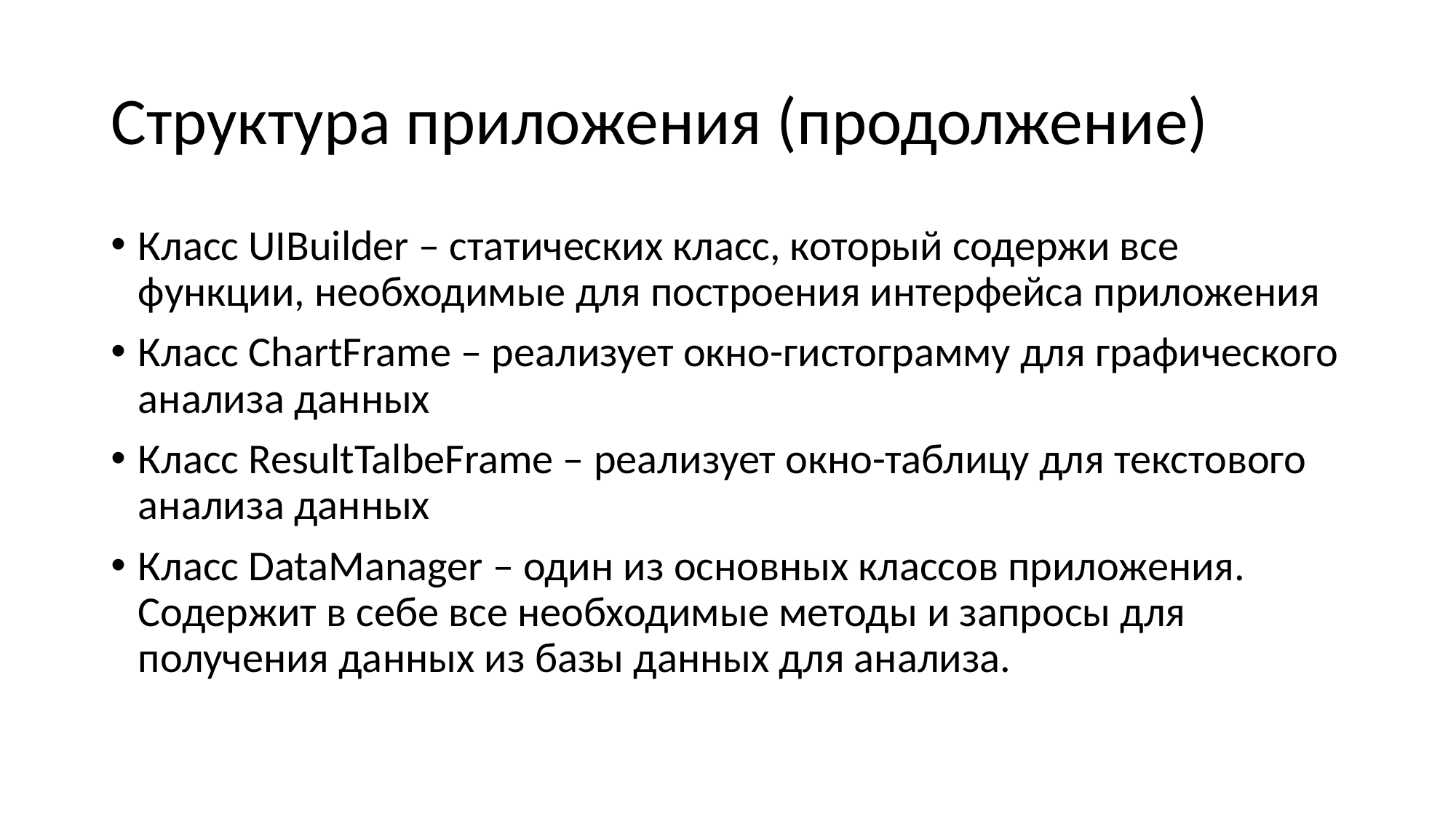

# Структура приложения (продолжение)
Класс UIBuilder – статических класс, который содержи все функции, необходимые для построения интерфейса приложения
Класс ChartFrame – реализует окно-гистограмму для графического анализа данных
Класс ResultTalbeFrame – реализует окно-таблицу для текстового анализа данных
Класс DataManager – один из основных классов приложения. Содержит в себе все необходимые методы и запросы для получения данных из базы данных для анализа.